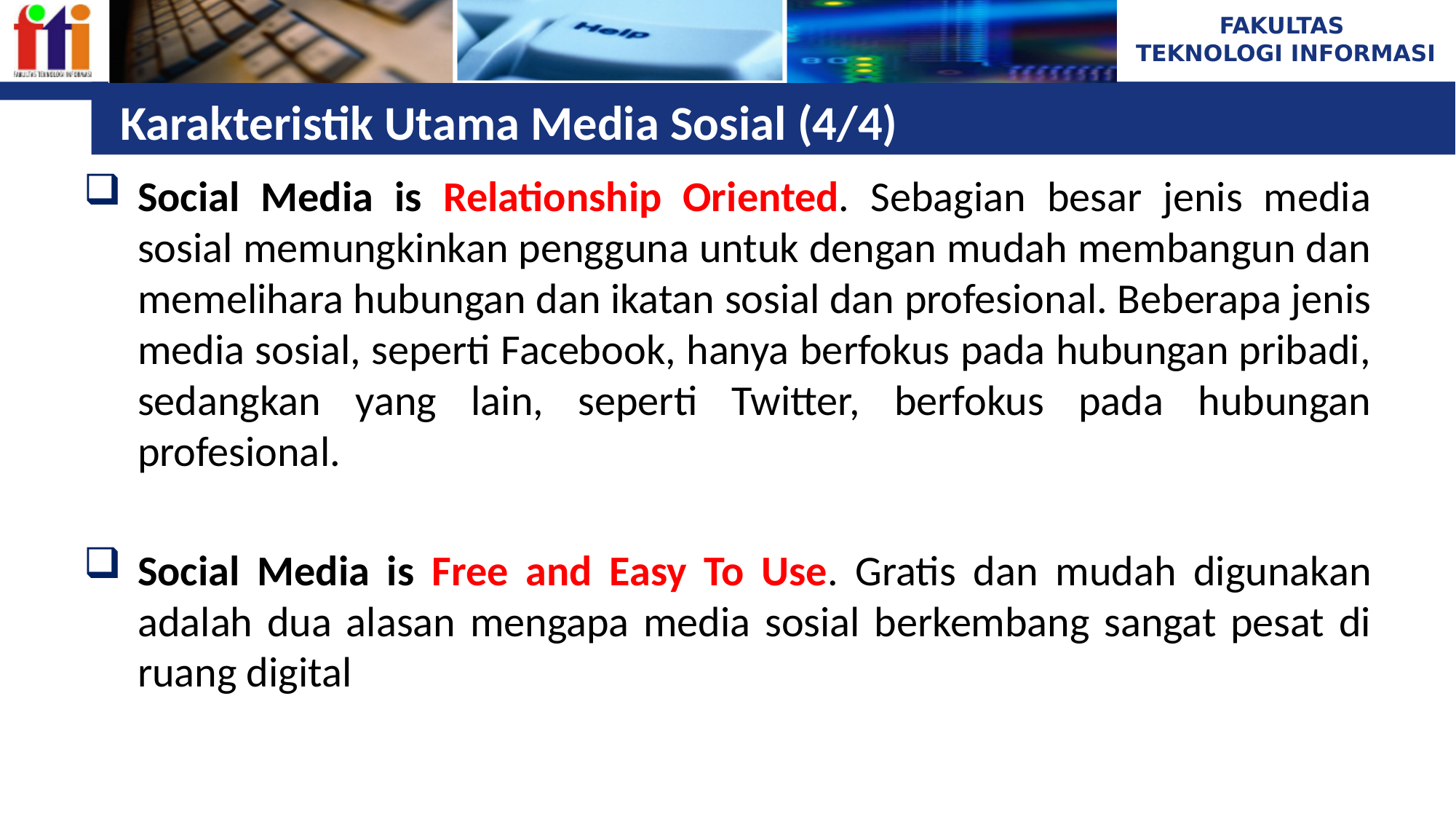

# Karakteristik Utama Media Sosial (4/4)
Social Media is Relationship Oriented. Sebagian besar jenis media sosial memungkinkan pengguna untuk dengan mudah membangun dan memelihara hubungan dan ikatan sosial dan profesional. Beberapa jenis media sosial, seperti Facebook, hanya berfokus pada hubungan pribadi, sedangkan yang lain, seperti Twitter, berfokus pada hubungan profesional.

Social Media is Free and Easy To Use. Gratis dan mudah digunakan adalah dua alasan mengapa media sosial berkembang sangat pesat di ruang digital